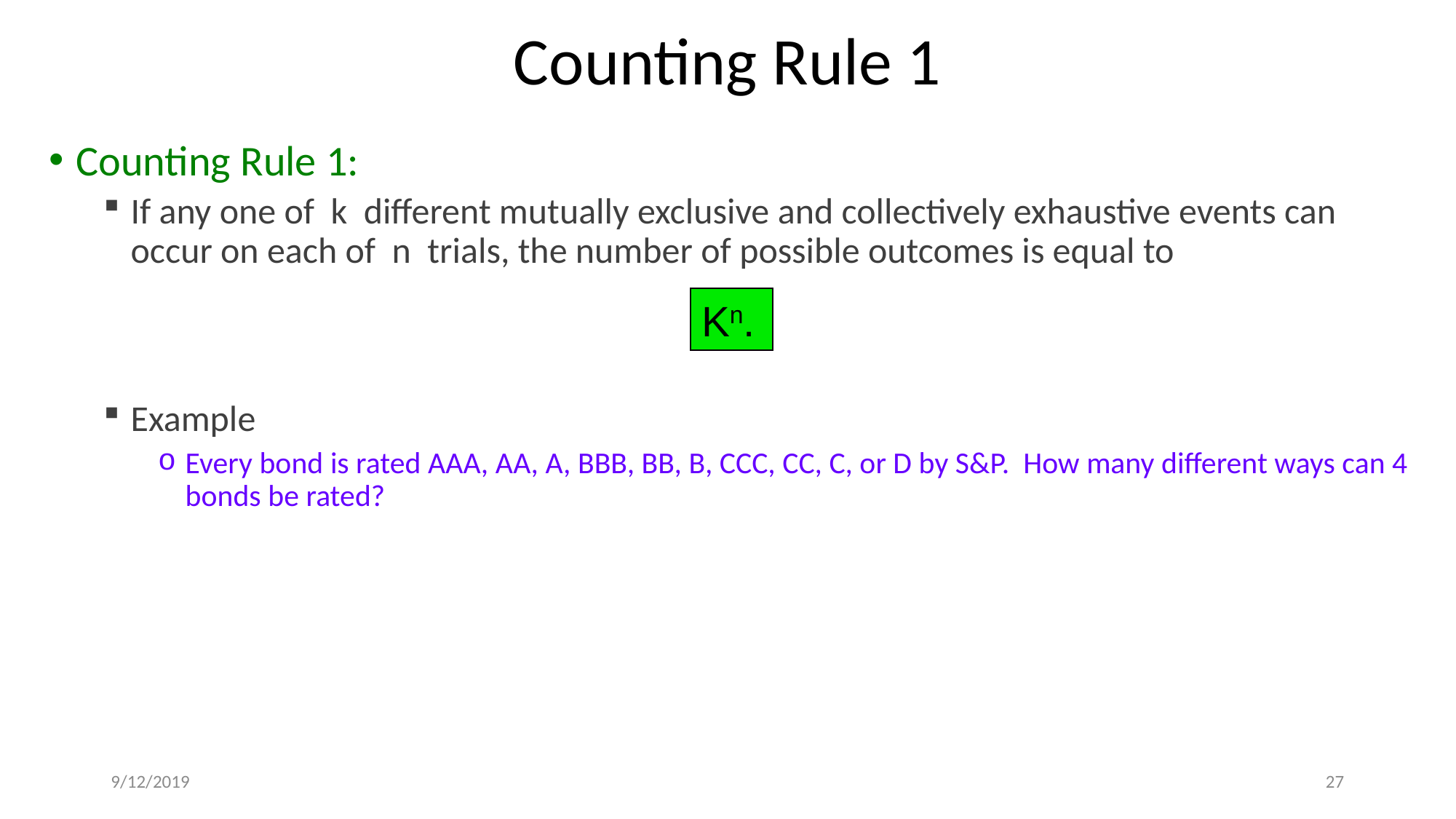

# Counting Rule 1
Counting Rule 1:
If any one of  k  different mutually exclusive and collectively exhaustive events can occur on each of  n  trials, the number of possible outcomes is equal to

Example
Every bond is rated AAA, AA, A, BBB, BB, B, CCC, CC, C, or D by S&P.  How many different ways can 4 bonds be rated?
Kn.
9/12/2019
27